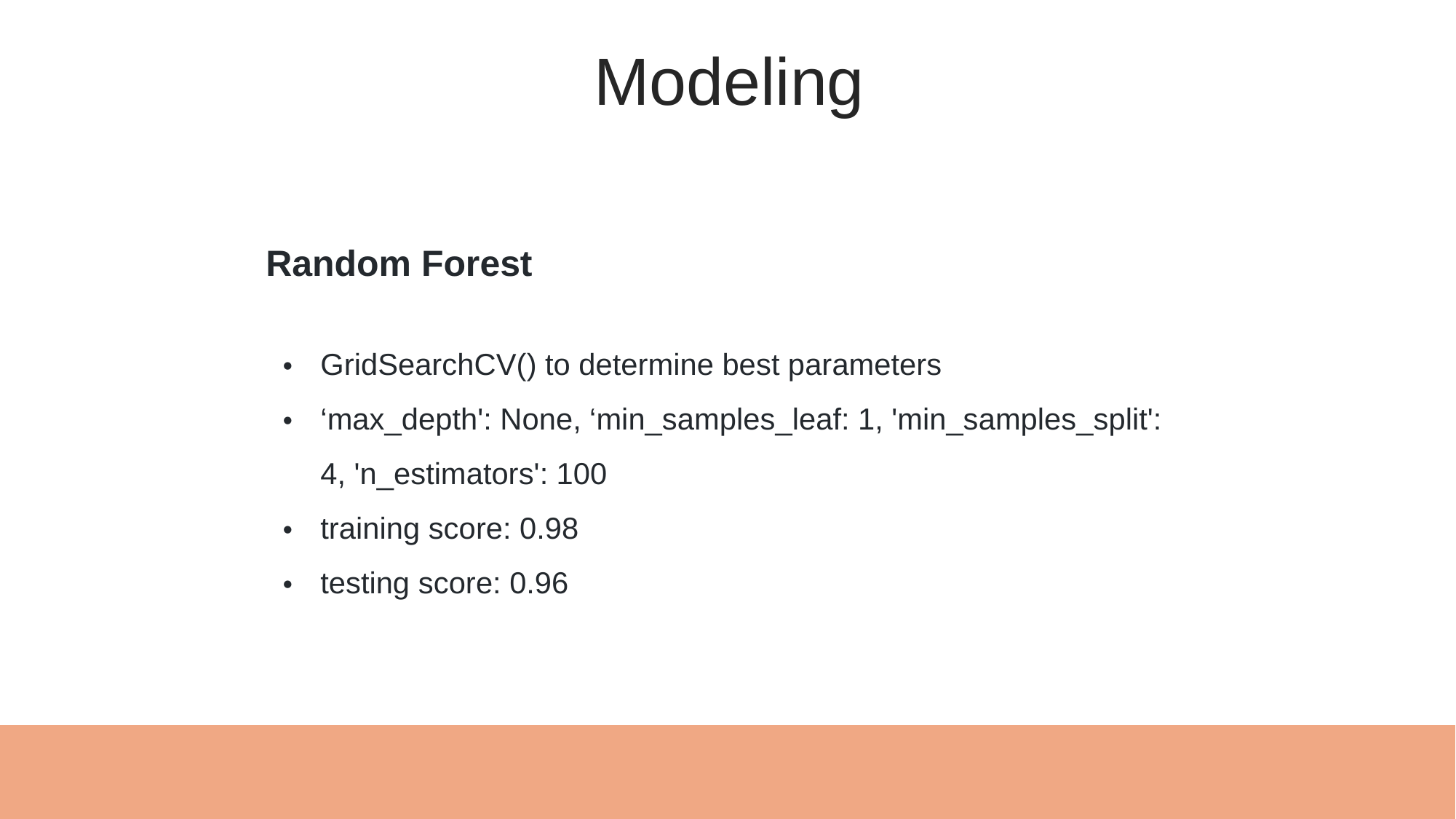

Modeling
Random Forest

GridSearchCV() to determine best parameters
‘max_depth': None, ‘min_samples_leaf: 1, 'min_samples_split': 4, 'n_estimators': 100
training score: 0.98
testing score: 0.96